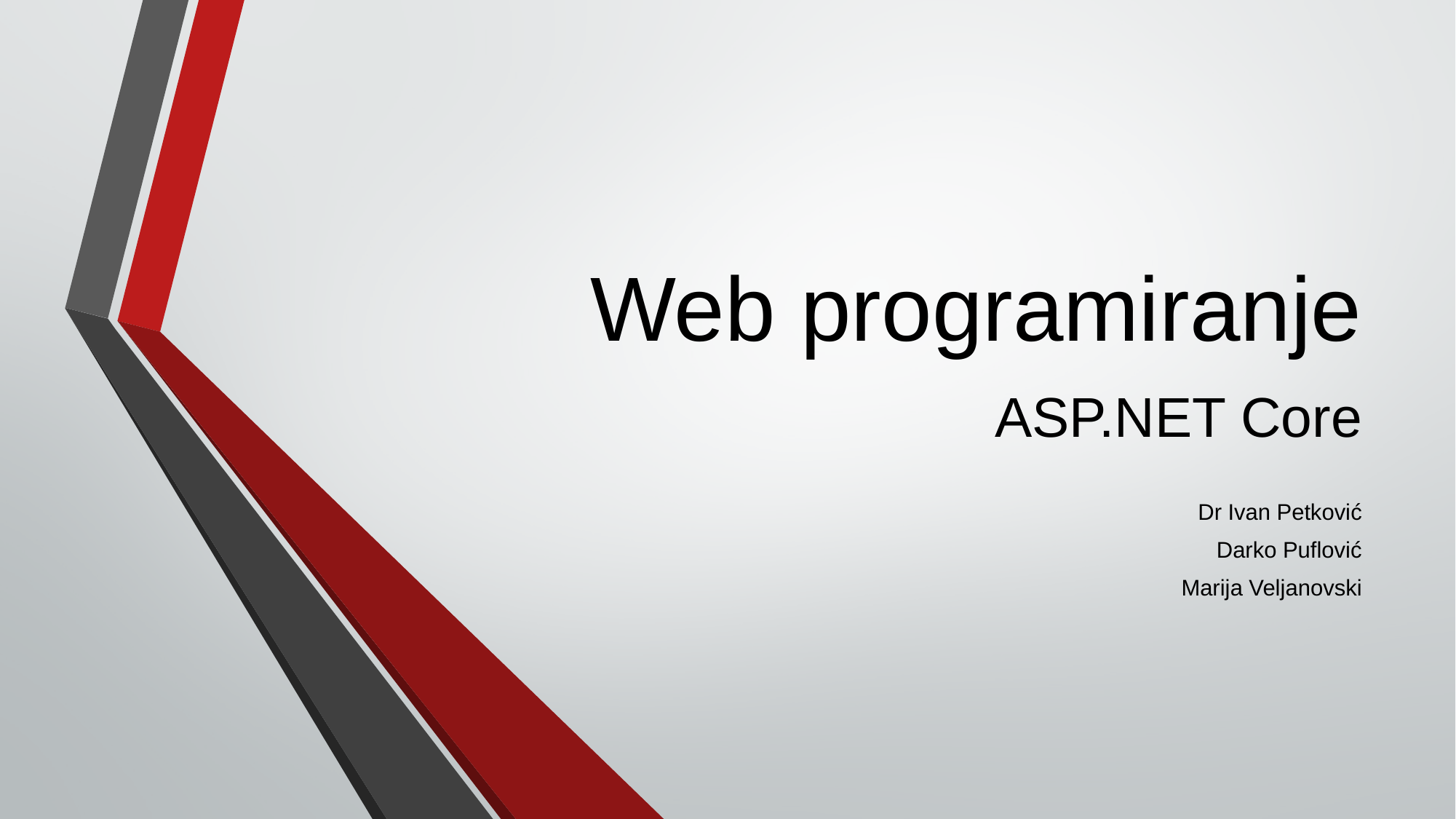

# Web programiranje
ASP.NET Core

Dr Ivan Petković
Darko Puflović
Marija Veljanovski